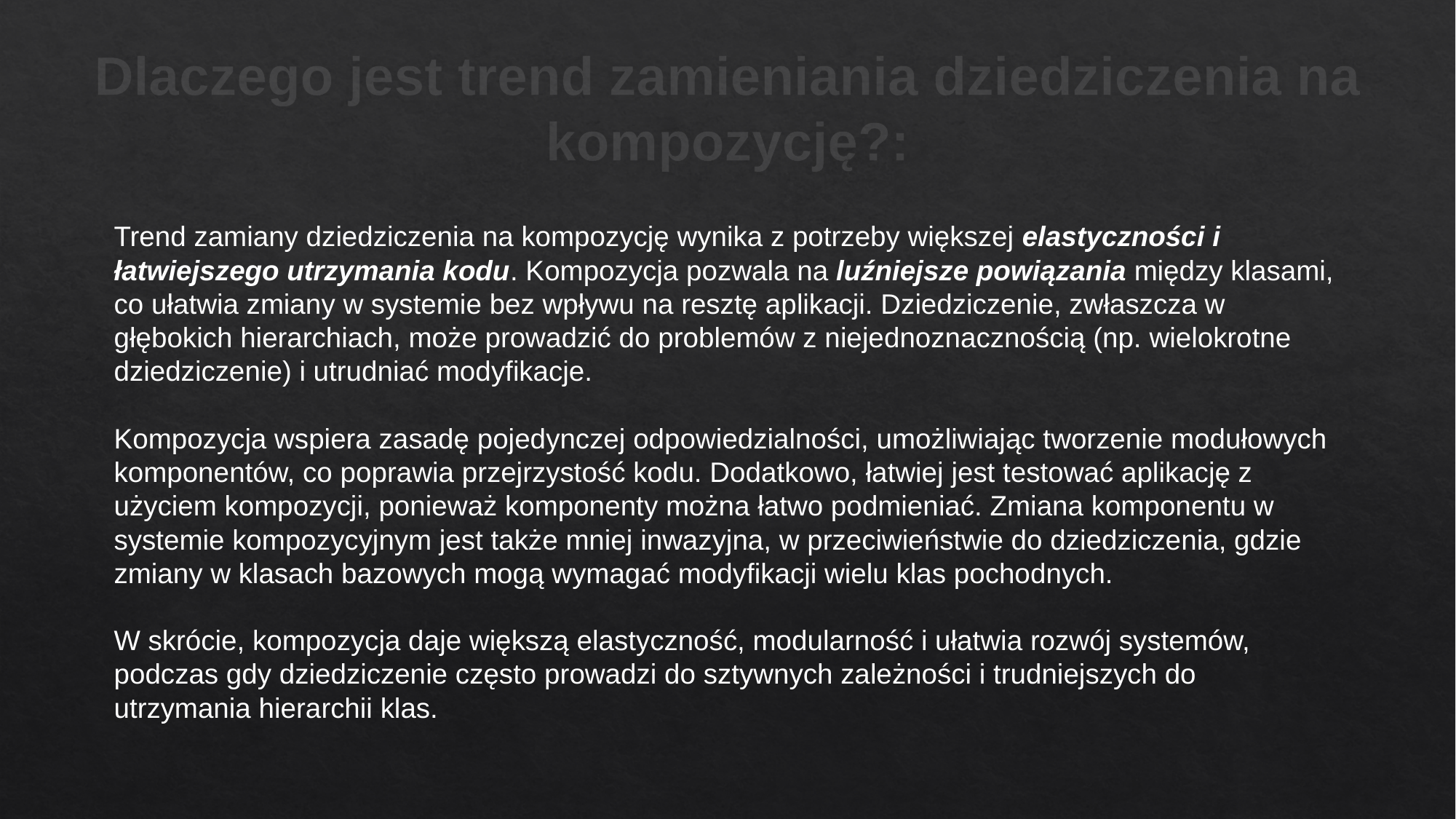

# Dlaczego jest trend zamieniania dziedziczenia na kompozycję?:
Trend zamiany dziedziczenia na kompozycję wynika z potrzeby większej elastyczności i łatwiejszego utrzymania kodu. Kompozycja pozwala na luźniejsze powiązania między klasami, co ułatwia zmiany w systemie bez wpływu na resztę aplikacji. Dziedziczenie, zwłaszcza w głębokich hierarchiach, może prowadzić do problemów z niejednoznacznością (np. wielokrotne dziedziczenie) i utrudniać modyfikacje.

Kompozycja wspiera zasadę pojedynczej odpowiedzialności, umożliwiając tworzenie modułowych komponentów, co poprawia przejrzystość kodu. Dodatkowo, łatwiej jest testować aplikację z użyciem kompozycji, ponieważ komponenty można łatwo podmieniać. Zmiana komponentu w systemie kompozycyjnym jest także mniej inwazyjna, w przeciwieństwie do dziedziczenia, gdzie zmiany w klasach bazowych mogą wymagać modyfikacji wielu klas pochodnych.

W skrócie, kompozycja daje większą elastyczność, modularność i ułatwia rozwój systemów, podczas gdy dziedziczenie często prowadzi do sztywnych zależności i trudniejszych do utrzymania hierarchii klas.